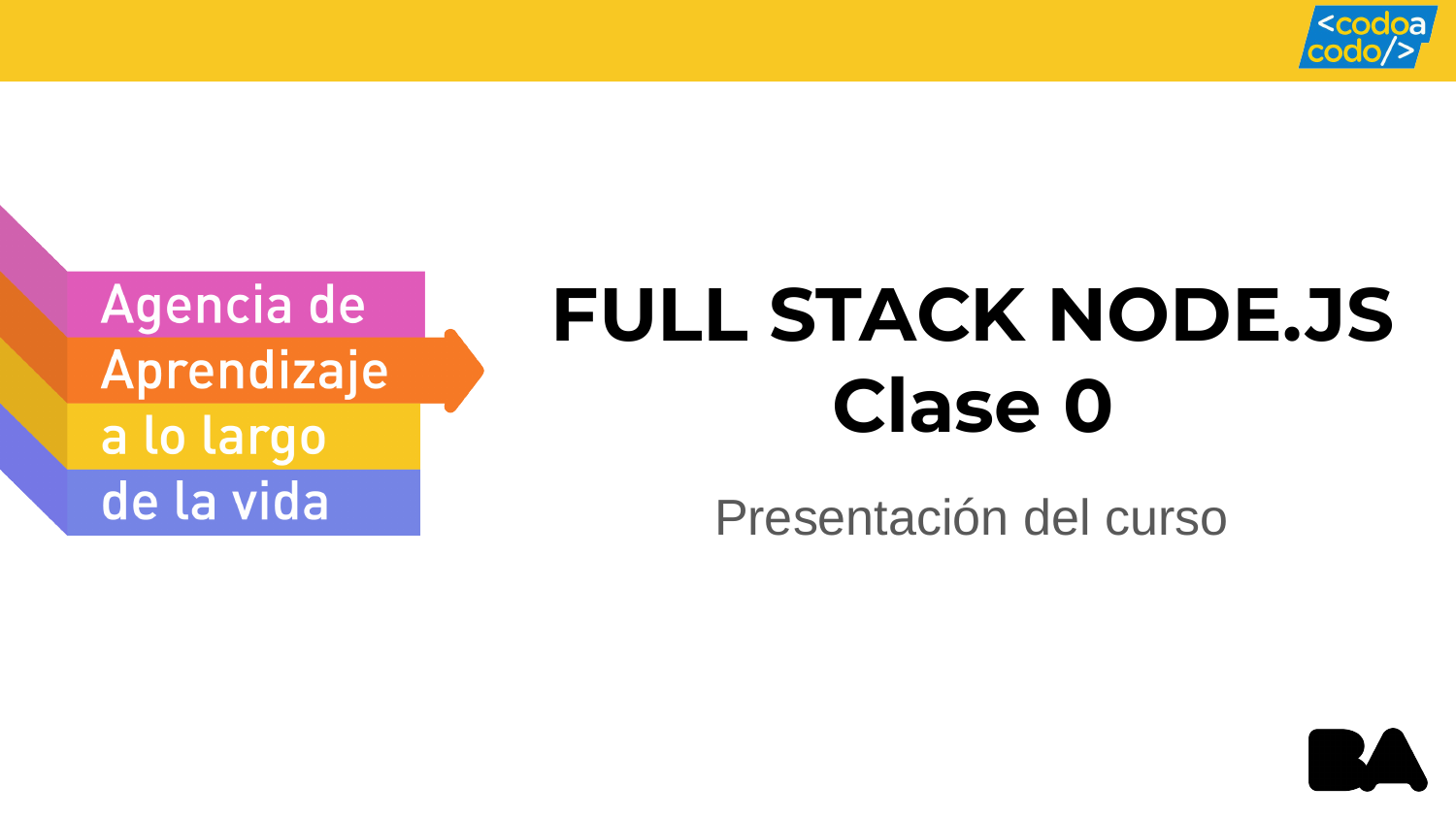

# FULL STACK NODE.JS
Clase 0
Presentación del curso